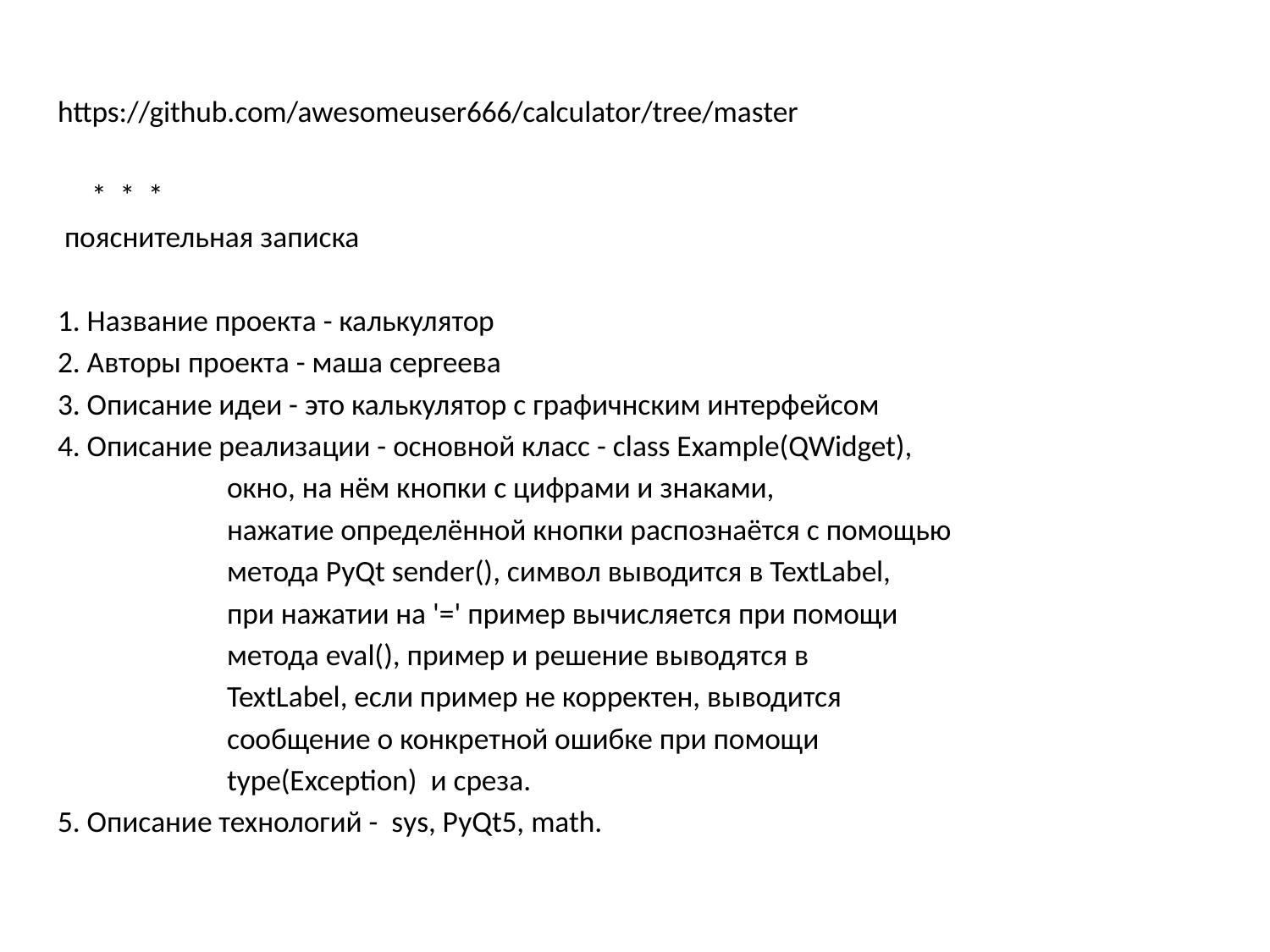

#
https://github.com/awesomeuser666/calculator/tree/master

     *  *  *
 пояснительная записка

1. Название проекта - калькулятор
2. Авторы проекта - маша сергеева
3. Описание идеи - это калькулятор с графичнским интерфейсом
4. Описание реализации - основной класс - class Example(QWidget),
                         окно, на нём кнопки с цифрами и знаками,
                         нажатие определённой кнопки распознаётся с помощью
                         метода PyQt sender(), символ выводится в TextLabel,
                         при нажатии на '=' пример вычисляется при помощи
                         метода eval(), пример и решение выводятся в
                         TextLabel, если пример не корректен, выводится
                         сообщение о конкретной ошибке при помощи
                         type(Exception)  и среза.
5. Описание технологий -  sys, PyQt5, math.